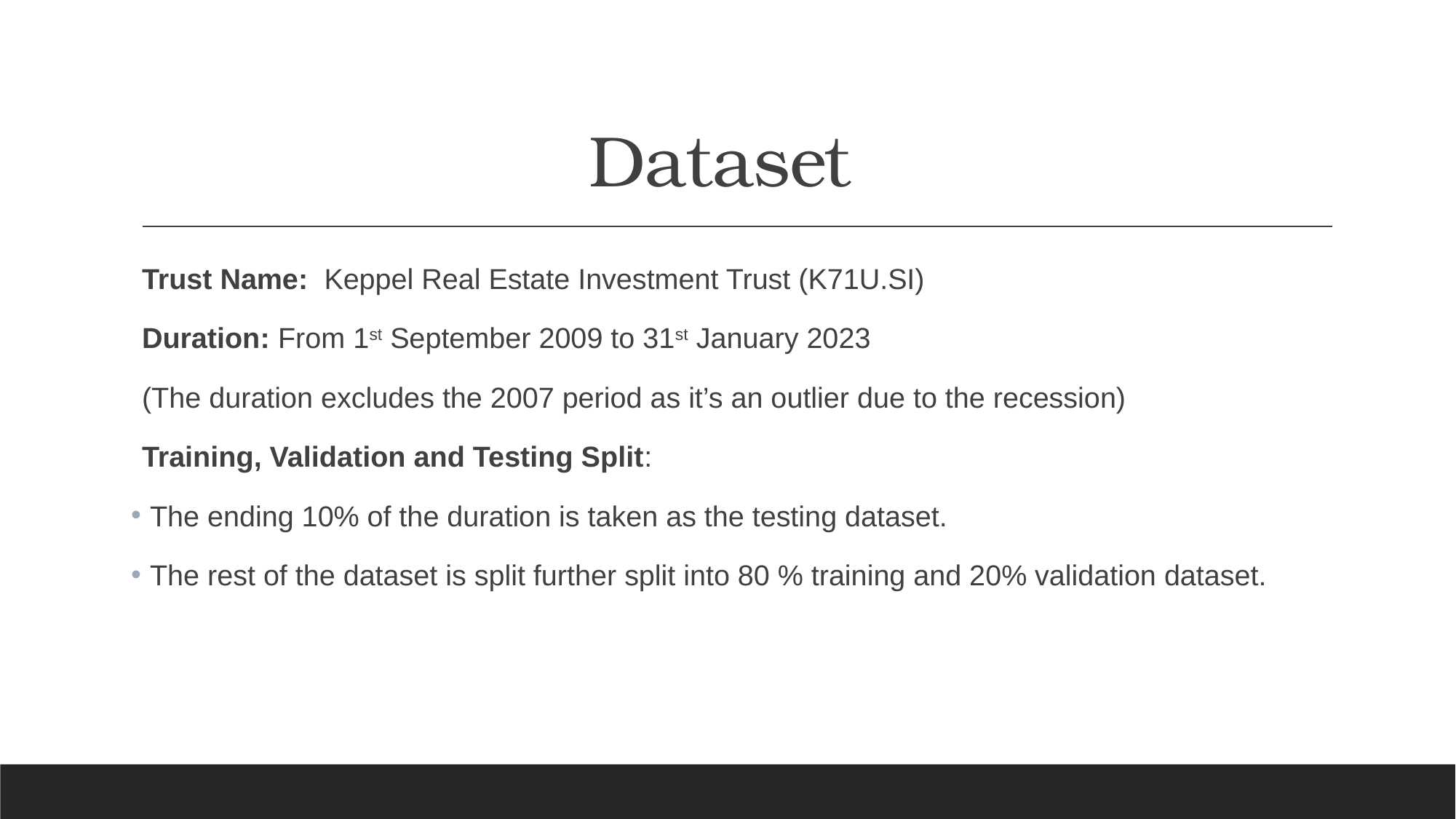

# Dataset
Trust Name:  Keppel Real Estate Investment Trust (K71U.SI)
Duration: From 1st September 2009 to 31st January 2023
(The duration excludes the 2007 period as it’s an outlier due to the recession)
Training, Validation and Testing Split:
 The ending 10% of the duration is taken as the testing dataset.
 The rest of the dataset is split further split into 80 % training and 20% validation dataset.